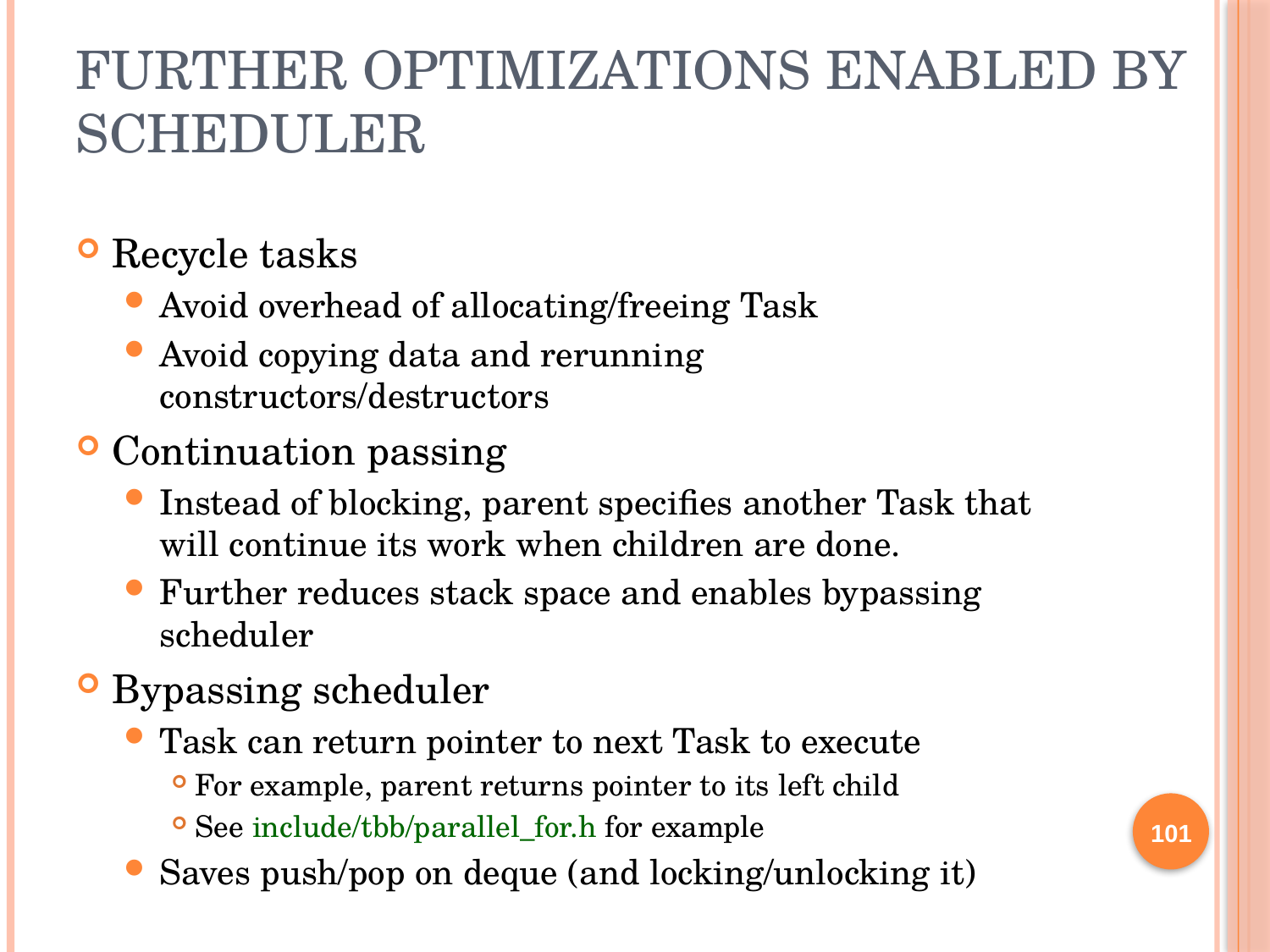

# Further Optimizations Enabled by Scheduler
Recycle tasks
Avoid overhead of allocating/freeing Task
Avoid copying data and rerunning constructors/destructors
Continuation passing
Instead of blocking, parent specifies another Task that will continue its work when children are done.
Further reduces stack space and enables bypassing scheduler
Bypassing scheduler
Task can return pointer to next Task to execute
For example, parent returns pointer to its left child
See include/tbb/parallel_for.h for example
Saves push/pop on deque (and locking/unlocking it)

101
101